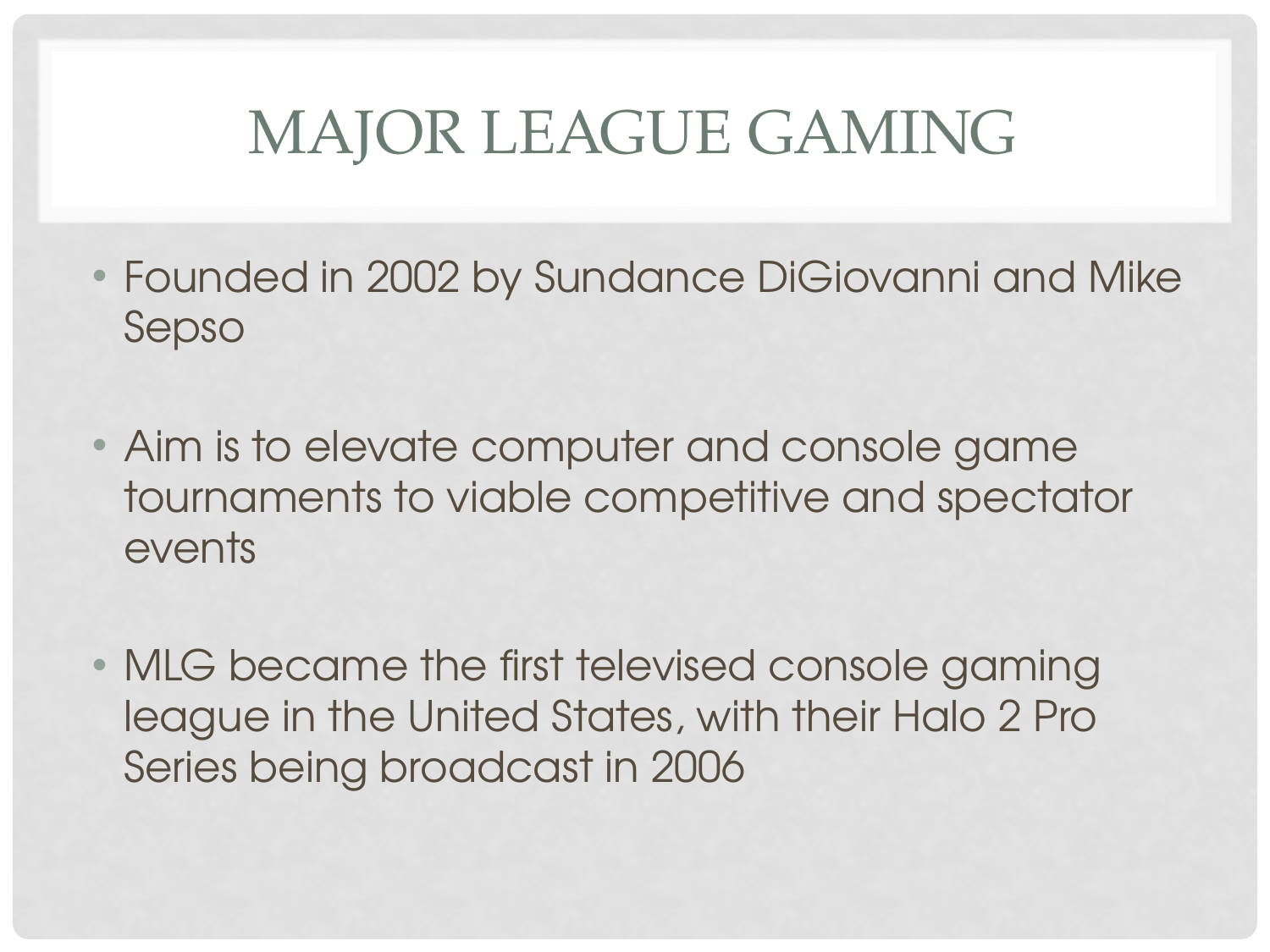

# Major League Gaming
Founded in 2002 by Sundance DiGiovanni and Mike Sepso

Aim is to elevate computer and console game tournaments to viable competitive and spectator events

MLG became the first televised console gaming league in the United States, with their Halo 2 Pro Series being broadcast in 2006